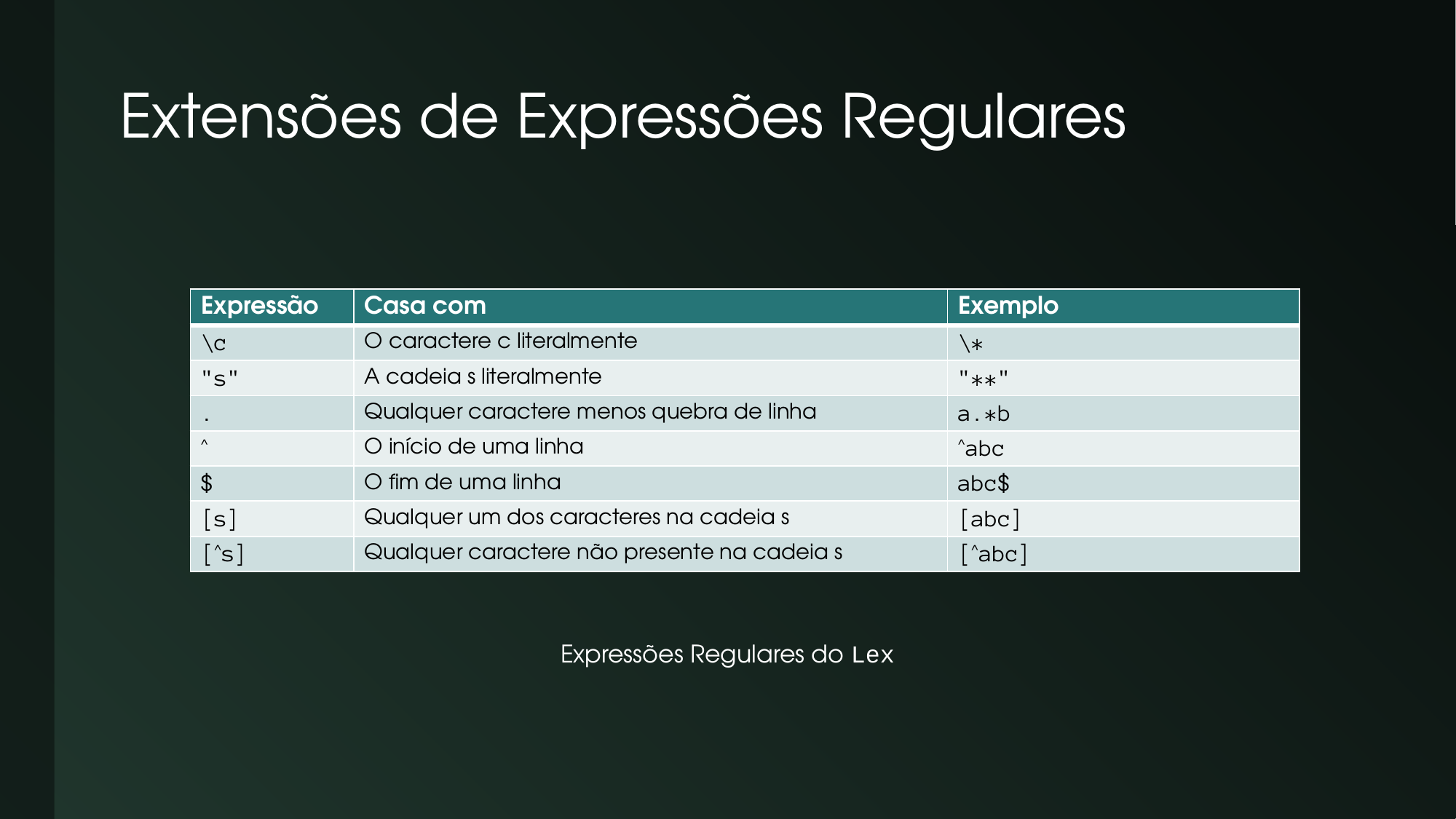

# Extensões de Expressões Regulares
| Expressão | Casa com | Exemplo |
| --- | --- | --- |
| \c | O caractere c literalmente | \\* |
| "s" | A cadeia s literalmente | "\*\*" |
| . | Qualquer caractere menos quebra de linha | a.\*b |
| ^ | O início de uma linha | ^abc |
| $ | O fim de uma linha | abc$ |
| [s] | Qualquer um dos caracteres na cadeia s | [abc] |
| [^s] | Qualquer caractere não presente na cadeia s | [^abc] |
Expressões Regulares do Lex